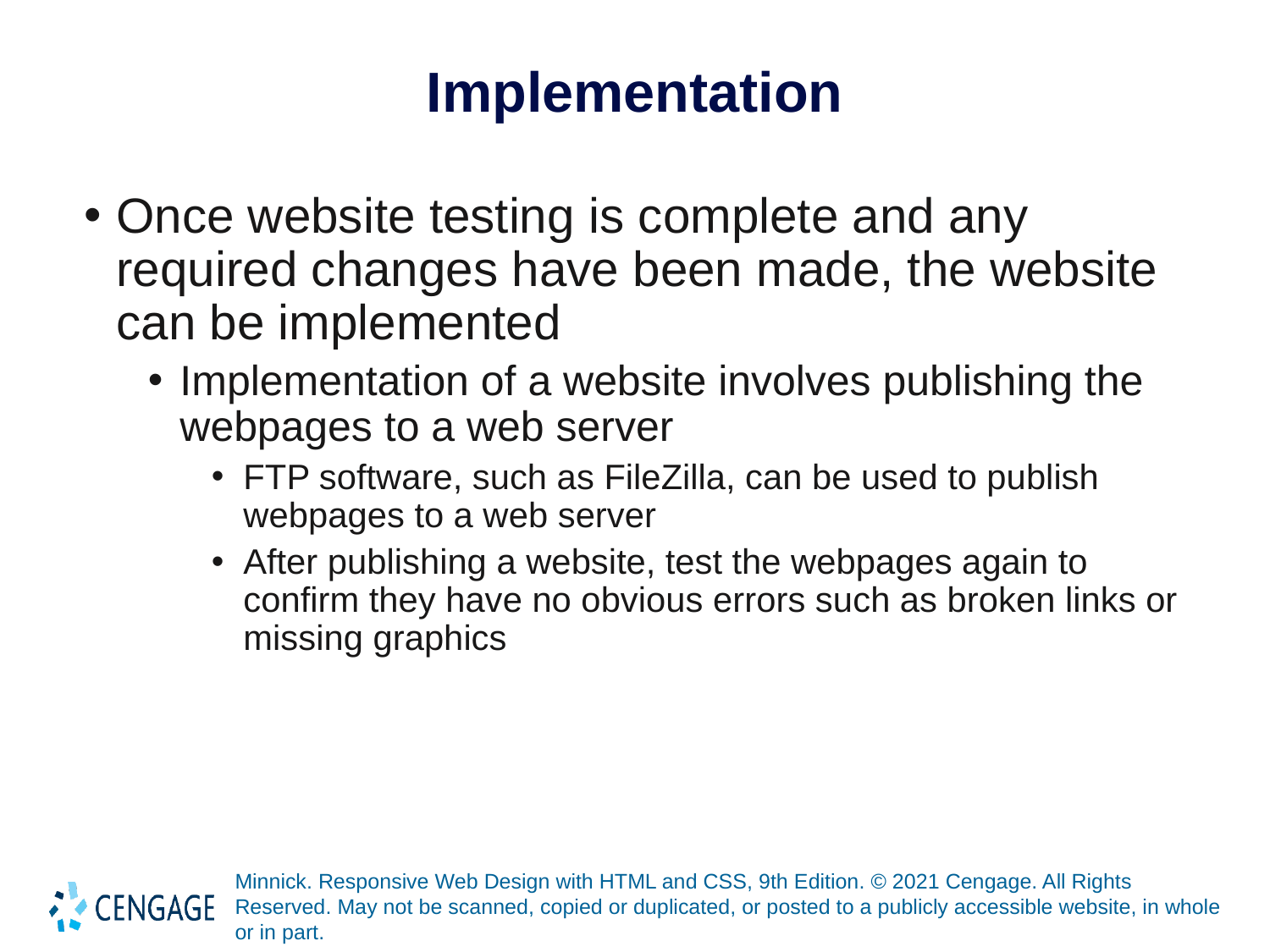

# Implementation
Once website testing is complete and any required changes have been made, the website can be implemented
Implementation of a website involves publishing the webpages to a web server
FTP software, such as FileZilla, can be used to publish webpages to a web server
After publishing a website, test the webpages again to confirm they have no obvious errors such as broken links or missing graphics
Minnick. Responsive Web Design with HTML and CSS, 9th Edition. © 2021 Cengage. All Rights Reserved. May not be scanned, copied or duplicated, or posted to a publicly accessible website, in whole or in part.